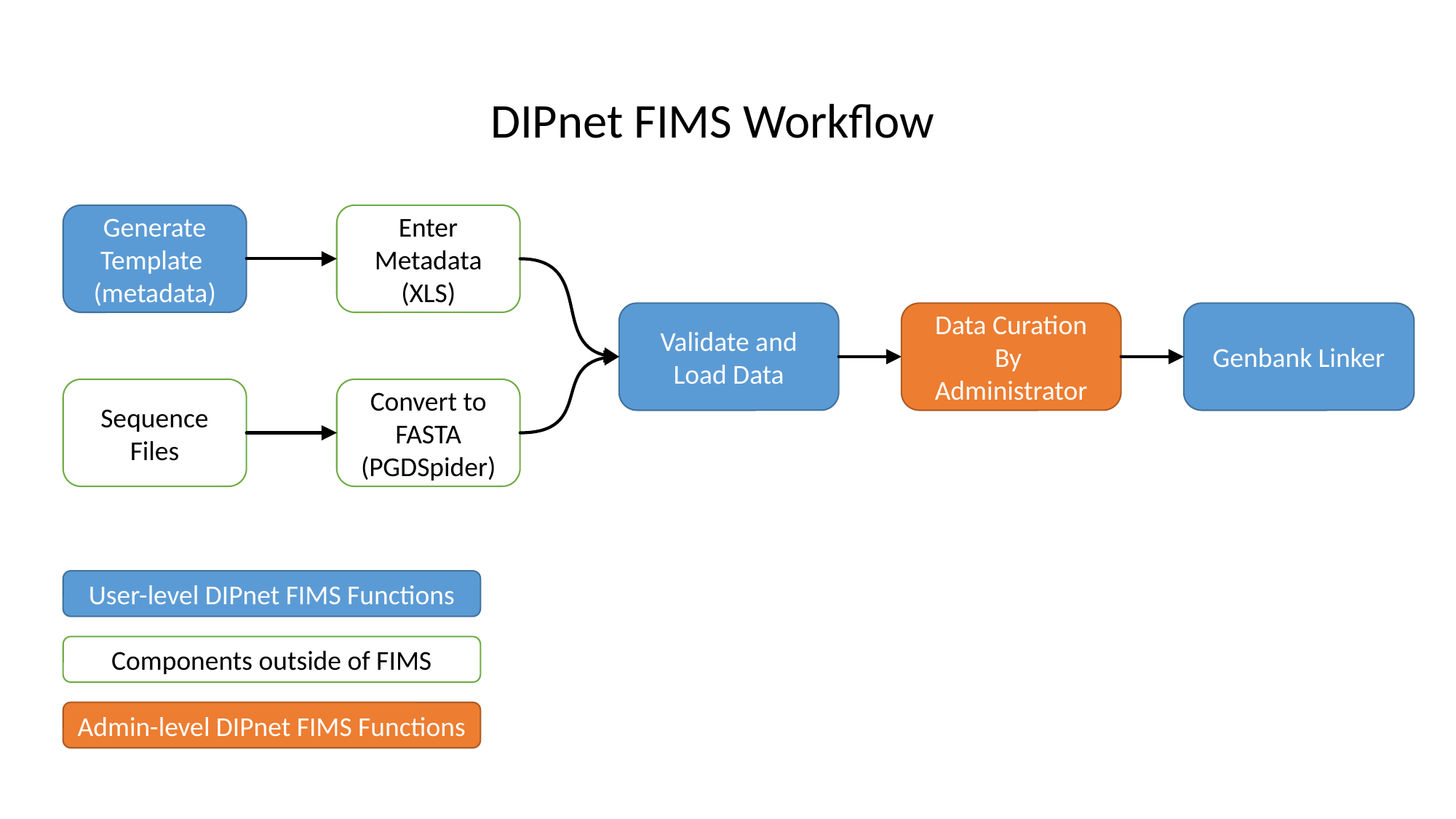

DIPnet FIMS Workflow
Generate Template
(metadata)
Enter Metadata (XLS)
Validate and Load Data
Data Curation
By
Administrator
Genbank Linker
Sequence Files
Convert to FASTA (PGDSpider)
User-level DIPnet FIMS Functions
Components outside of FIMS
Admin-level DIPnet FIMS Functions